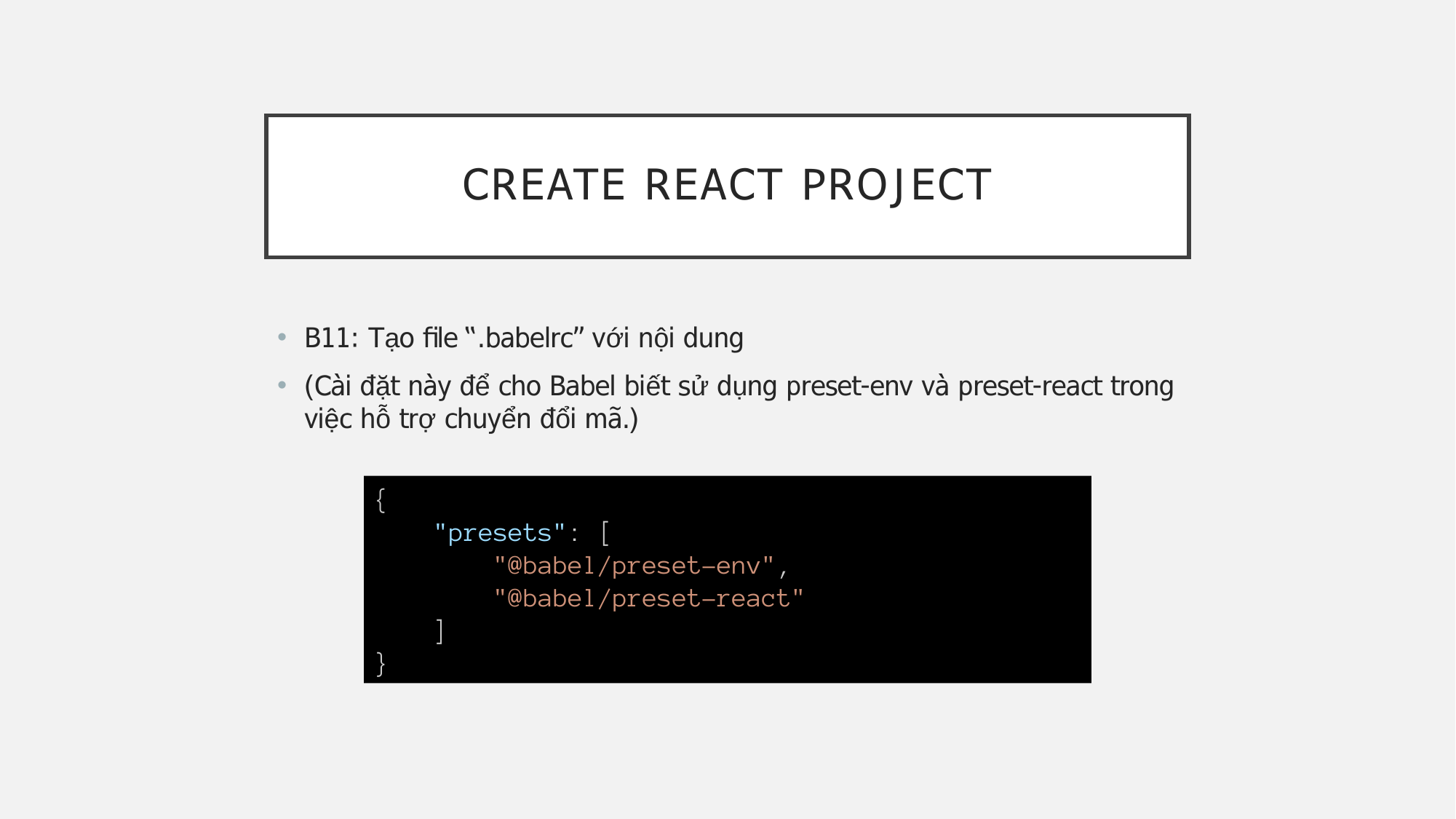

# Create react project
B11: Tạo file “.babelrc” với nội dung
(Cài đặt này để cho Babel biết sử dụng preset-env và preset-react trong việc hỗ trợ chuyển đổi mã.)
{
    "presets": [
        "@babel/preset-env",
        "@babel/preset-react"
    ]
}